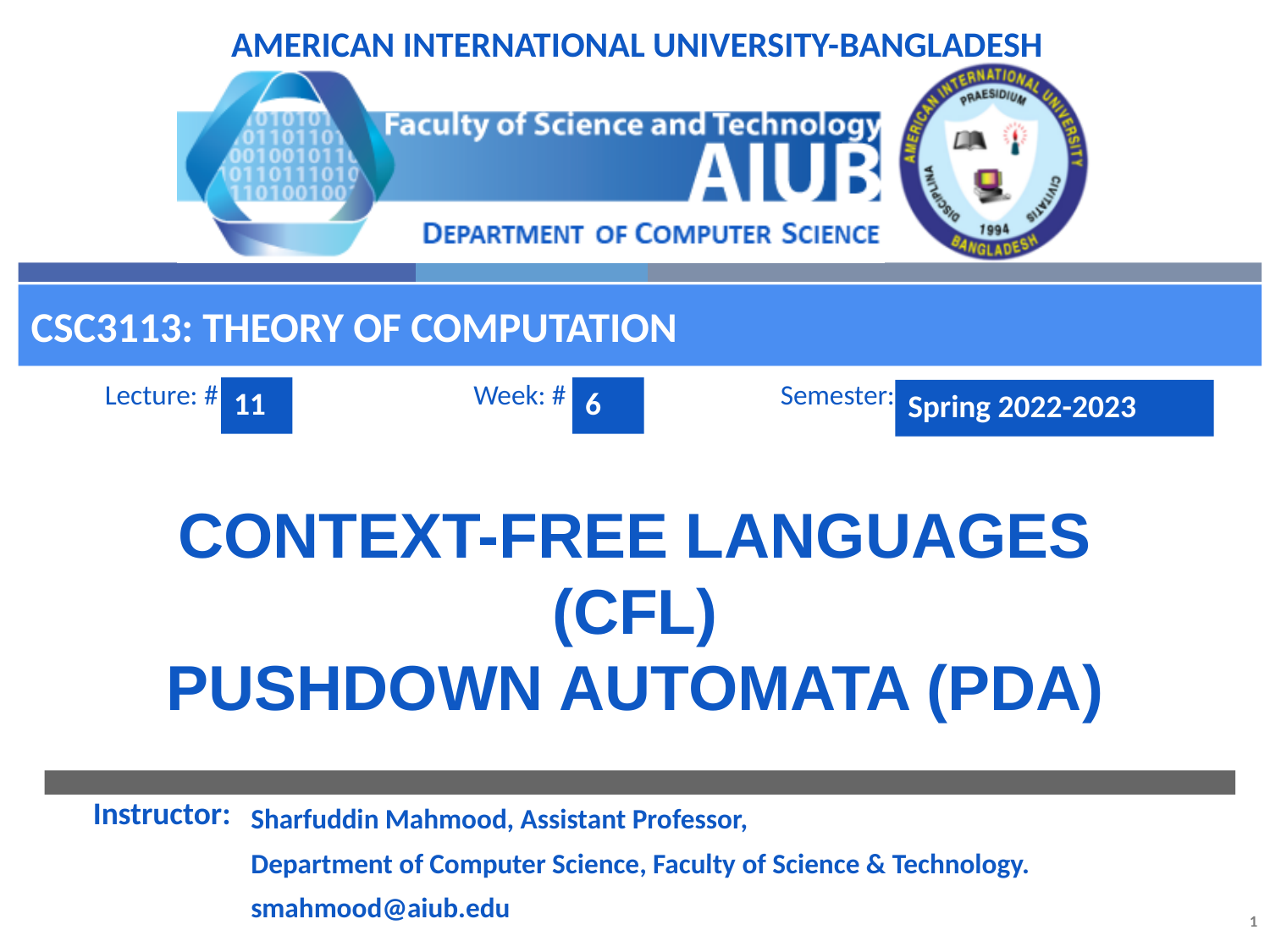

CSC3113: Theory of Computation
11
6
Spring 2022-2023
# Context-Free Languages (CFL) Pushdown Automata (PDA)
Sharfuddin Mahmood, Assistant Professor,
Department of Computer Science, Faculty of Science & Technology.
smahmood@aiub.edu